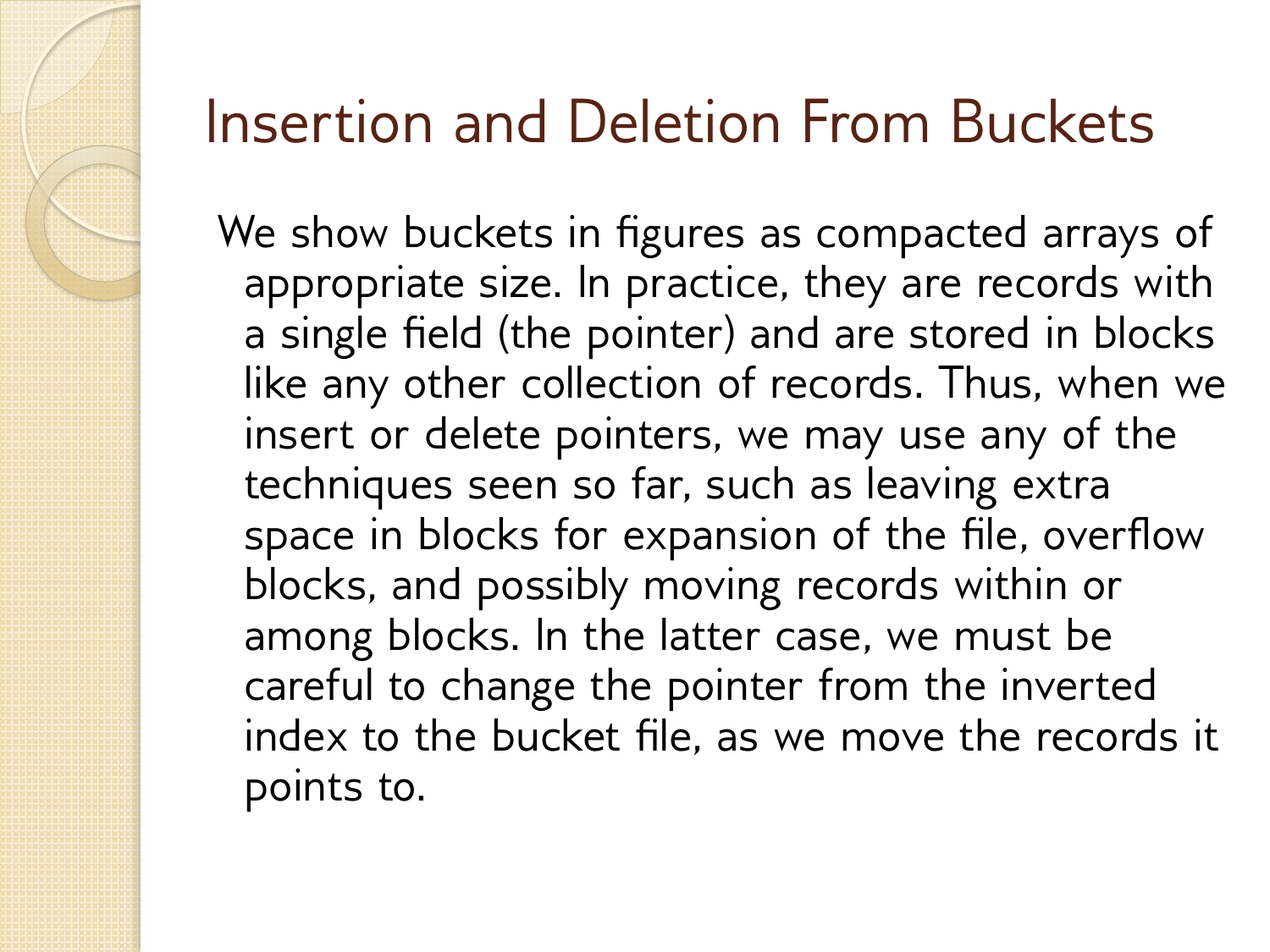

# Insertion and Deletion From Buckets
We show buckets in figures as compacted arrays of appropriate size. In practice, they are records with a single field (the pointer) and are stored in blocks like any other collection of records. Thus, when we insert or delete pointers, we may use any of the techniques seen so far, such as leaving extra space in blocks for expansion of the file, overflow blocks, and possibly moving records within or among blocks. In the latter case, we must be careful to change the pointer from the inverted index to the bucket file, as we move the records it points to.